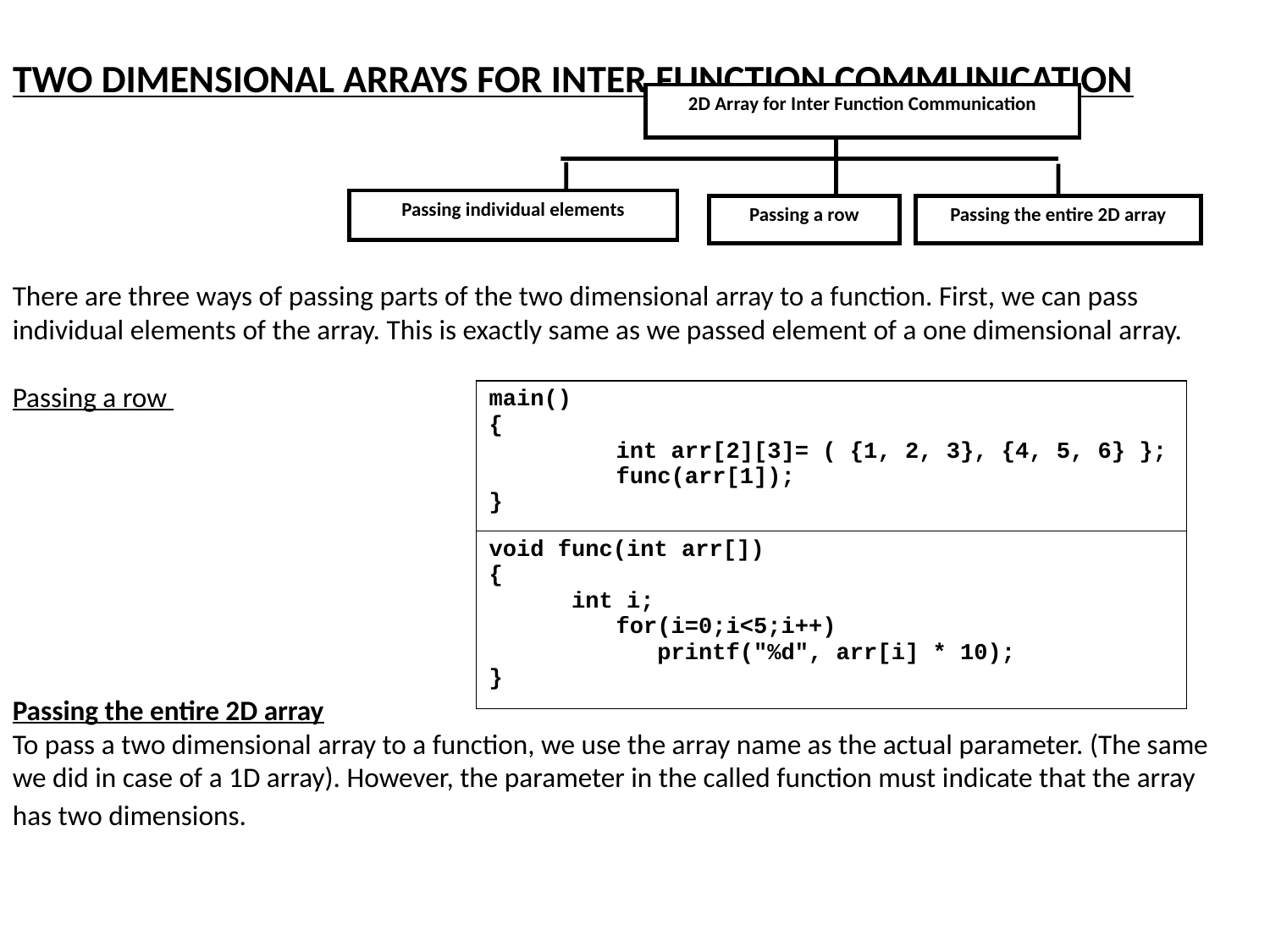

# TWO DIMENSIONAL ARRAYS FOR INTER FUNCTION COMMUNICATION
2D Array for Inter Function Communication

Passing individual elements

Passing a row

Passing the entire 2D array

There are three ways of passing parts of the two dimensional array to a function. First, we can pass individual elements of the array. This is exactly same as we passed element of a one dimensional array.

Passing a row

| main() { int arr[2][3]= ( {1, 2, 3}, {4, 5, 6} }; func(arr[1]); } |
| --- |
| void func(int arr[]) { int i; for(i=0;i<5;i++) printf("%d", arr[i] \* 10); } |
Passing the entire 2D array
To pass a two dimensional array to a function, we use the array name as the actual parameter. (The same we did in case of a 1D array). However, the parameter in the called function must indicate that the array has two dimensions.